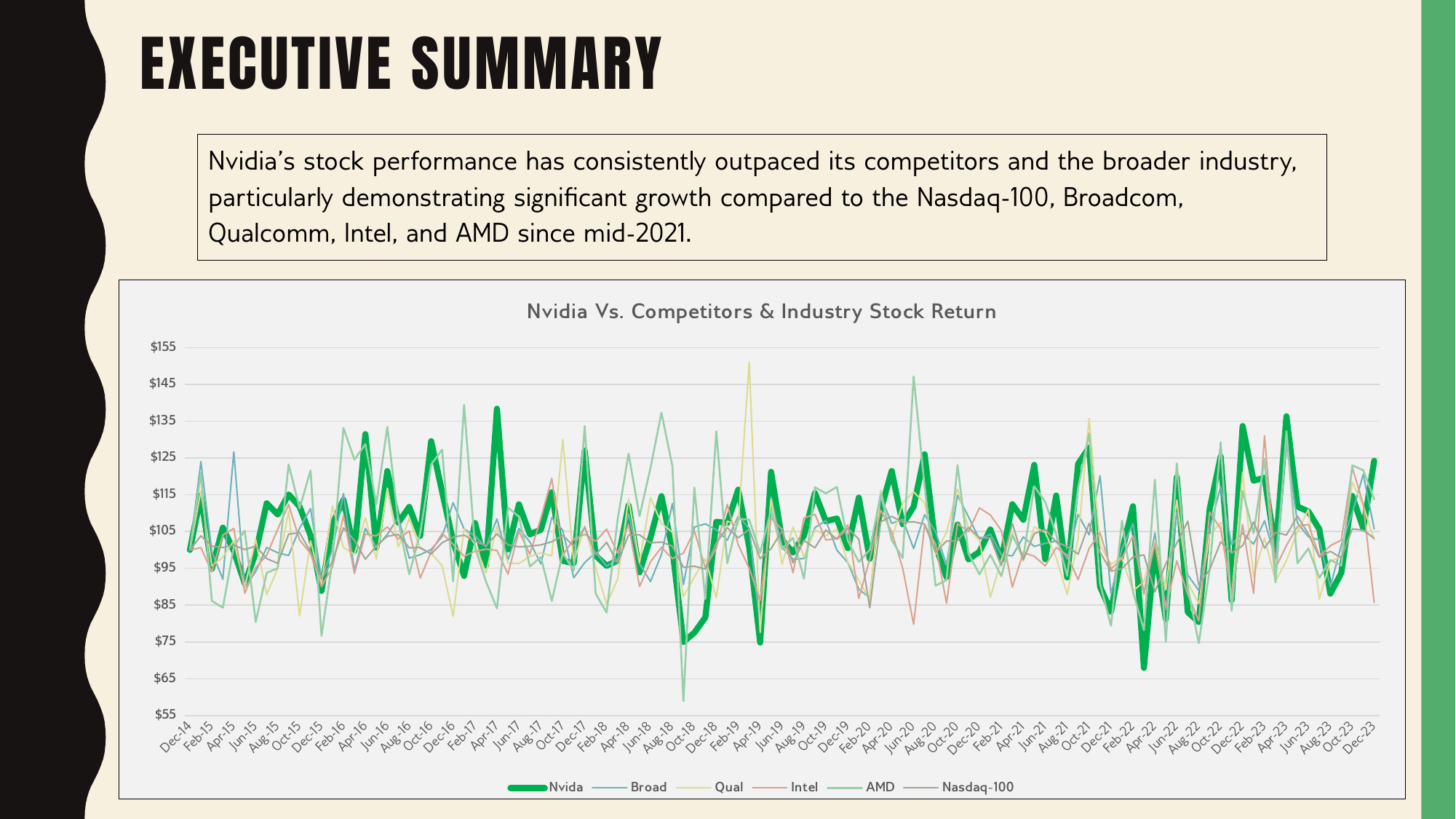

# executive summary
Nvidia’s stock performance has consistently outpaced its competitors and the broader industry, particularly demonstrating significant growth compared to the Nasdaq-100, Broadcom, Qualcomm, Intel, and AMD since mid-2021.

### Chart: Nvidia Vs. Competitors & Industry Stock Return

| Category | Nvida | Broad | Qual | Intel | AMD | Nasdaq-100 |
|---|---|---|---|---|---|---|
| 42004 | 100.0 | 100.0 | 100.0 | 100.0 | 100.0 | 100.0 |
| 42034 | 114.86592033324654 | 124.047433903577 | 116.09029779058598 | 100.63559322033899 | 121.01167315175097 | 103.84357542433706 |
| 42063 | 94.85494106980961 | 99.49851120514026 | 95.62818921528064 | 94.04511278195488 | 86.17363344051448 | 101.05339013976365 |
| 42094 | 106.06929510155318 | 92.04599149472358 | 98.0674935102394 | 104.09338023664854 | 84.32835820895521 | 100.67776097374484 |
| 42124 | 99.70714124802885 | 126.6854893908282 | 102.47058823529413 | 105.86789554531491 | 100.88495575221239 | 101.3007744450776 |
| 42155 | 90.87211929507455 | 89.77510636860944 | 89.88231917336394 | 88.2617527568195 | 105.26315789473684 | 100.11833206519722 |
| 42185 | 99.20437593237196 | 94.1397728127586 | 102.81015487785406 | 95.18329771494328 | 80.41666666666667 | 101.04041271995364 |
| 42216 | 112.68170426065163 | 100.66325715198978 | 87.87078738934618 | 98.58376511226253 | 93.78238341968913 | 97.65954679349542 |
| 42247 | 109.65302491103202 | 99.23791378899737 | 94.9628844114528 | 105.60616678346182 | 95.02762430939225 | 96.36571507133799 |
| 42277 | 115.09127789046654 | 98.49612031037518 | 110.58998697189652 | 112.34240212342401 | 123.25581395348838 | 104.31482670391081 |
| 42308 | 111.80824814945365 | 105.9449362462438 | 82.11040053853921 | 102.6875369167159 | 111.32075471698113 | 104.67287175831501 |
| 42338 | 103.9092055485498 | 111.26868532004599 | 102.44927239188357 | 99.07966637906242 | 121.61016949152543 | 99.45826772465783 |
| 42369 | 88.86529126213593 | 92.1184981054082 | 90.7072121636491 | 90.04354136429608 | 76.65505226480836 | 92.03353577442414 |
| 42400 | 107.06725844998294 | 100.19445067683792 | 112.02029113365681 | 95.39007092198581 | 97.27272727272727 | 96.95355413206416 |
| 42429 | 113.61607142857142 | 115.32432634171829 | 100.68911202992716 | 109.32747549847923 | 133.17757009345794 | 105.9944555917014 |
| 42460 | 99.71933763682289 | 94.33656957928802 | 98.78764176769653 | 93.60123647604328 | 124.56140350877192 | 102.61891919121994 |
| 42490 | 131.4945116802702 | 105.9073756432247 | 108.70942201108471 | 104.32628797886395 | 128.73239436619718 | 97.4994790442198 |
| 42521 | 100.6207191780822 | 100.6737496760819 | 97.54187909686817 | 103.83032605254827 | 112.47264770240699 | 101.08578131340013 |
| 42551 | 121.46351840034035 | 104.23423423423424 | 116.81911517640471 | 106.28048780487806 | 133.46303501945528 | 103.7401360476605 |
| 42582 | 107.42556917688266 | 108.91468082479318 | 100.78299776286354 | 102.95467584624211 | 107.87172011661808 | 104.20578706440624 |
| 42613 | 111.70524942940985 | 97.7893662850017 | 108.60948152846044 | 105.18250208971858 | 93.37837837837839 | 100.57684278975768 |
| 42643 | 103.85288966725044 | 98.70159981451427 | 100.32116788321169 | 92.37086092715231 | 104.63096960926195 | 100.6648228911818 |
| 42674 | 129.56717256885892 | 100.12332628611699 | 99.14144353899883 | 99.51247490679668 | 123.23651452282157 | 98.89517950546838 |
| 42704 | 115.77006507592189 | 103.68350049856296 | 95.69939820930576 | 104.52449567723343 | 127.27272727272727 | 101.97314985245566 |
| 42735 | 102.28592842420836 | 112.85851671663745 | 81.9478527607362 | 101.51640474221118 | 91.44620811287477 | 103.4887131013896 |
| 42766 | 92.94742626854736 | 105.72932330827068 | 105.70840351862249 | 98.31613253666485 | 139.4406943105111 | 104.04261668300441 |
| 42794 | 107.34134804887663 | 103.8069501730432 | 101.52266288951843 | 99.64088397790054 | 100.62240663900414 | 102.37577705272498 |
| 42825 | 95.74956394014504 | 100.84490317866278 | 93.72166027206138 | 100.22179096201829 | 91.40893470790378 | 101.14432734936054 |
| 42855 | 138.39884947267498 | 108.45523300575155 | 106.56866393747674 | 99.88934993084371 | 84.13533834586465 | 104.39627912406657 |
| 42886 | 100.14547973675094 | 97.31501586771337 | 96.4204644665619 | 93.43672112988092 | 111.52815013404826 | 101.39964763967816 |
| 42916 | 112.41698948533482 | 105.83994850890367 | 96.32379572618616 | 105.12744516893892 | 109.05448717948718 | 100.8522683429736 |
| 42947 | 104.26435296289458 | 102.19330252168976 | 98.27035156984397 | 98.87228643924443 | 95.51800146950772 | 101.00245645158546 |
| 42978 | 105.50637393767705 | 96.21930416154242 | 99.17734838339392 | 108.58283433133732 | 98.07692307692307 | 101.3706551645891 |
| 43008 | 115.68495832634112 | 108.8109177867568 | 98.39891975308642 | 119.45903361344538 | 86.15686274509804 | 102.24276167582013 |
| 43039 | 97.0504327643731 | 105.31620628244478 | 130.0529307978828 | 98.57111453066608 | 99.13518434228494 | 103.93698601787963 |
| 43069 | 96.40775247870062 | 92.4300208678132 | 96.50286403376543 | 102.94380017841212 | 94.39853076216711 | 101.10268444720316 |
| 43100 | 127.02842377260981 | 96.54729466718568 | 106.60731021555765 | 104.28942807625651 | 133.65758754863813 | 106.13466171238922 |
| 43131 | 98.4540276647681 | 99.36701205499334 | 95.23809523809523 | 102.38886580805982 | 88.13682678311498 | 98.73290010834307 |
| 43159 | 95.69834710743802 | 95.61389272092835 | 85.24615384615385 | 105.66037735849056 | 82.98926507018993 | 102.0950640808123 |
| 43190 | 97.1112742346388 | 97.35624867388076 | 92.05919509113879 | 99.11674347158218 | 108.2587064676617 | 96.52306897104366 |
| 43220 | 112.13428190306804 | 109.87272251765322 | 113.93844344246227 | 106.93529639674546 | 126.19485294117648 | 104.07207924448625 |
| 43251 | 93.93711090844205 | 96.25897568135835 | 96.55884377150723 | 90.05434782608695 | 109.17698470502548 | 104.12553467289459 |
| 43281 | 103.36006753904601 | 91.3987800857237 | 114.2017106200998 | 96.76121504727419 | 122.28152101400933 | 101.9138354338691 |
| 43312 | 114.62876745895613 | 98.7644857284574 | 107.20861288812607 | 100.68607068607068 | 137.31587561374798 | 102.1443475579463 |
| 43343 | 100.12113438791505 | 112.64666940601744 | 104.83190219764226 | 97.64608713607268 | 122.72546682558601 | 101.00480471857982 |
| 43373 | 75.02313002633264 | 90.58079682243749 | 87.31084270442871 | 99.13300909283147 | 58.95111686629978 | 95.26567489096342 |
| 43404 | 77.51743110563012 | 106.22846659805806 | 92.63793925902368 | 105.18344709897612 | 116.96869851729818 | 95.58604937824022 |
| 43434 | 81.6863488955516 | 107.10585063813656 | 97.68280123583934 | 95.17339282092881 | 86.66666666666667 | 94.79140135054114 |
| 43465 | 107.67790262172285 | 105.49394368412773 | 87.01458443155862 | 100.40485829959513 | 132.23185265438786 | 101.87505992247743 |
| 43496 | 107.3113043478261 | 102.65051258154708 | 107.81502423263328 | 112.39388794567064 | 96.39492011470709 | 106.0610711469496 |
| 43524 | 116.40088162841955 | 109.20613015688554 | 106.81775613410751 | 101.39728096676737 | 108.45728856778581 | 103.320357120272 |
| 43555 | 100.80196034751616 | 105.88274417212595 | 151.02577590741714 | 95.04655493482308 | 108.2680250783699 | 105.62061080403893 |
| 43585 | 74.83977900552486 | 79.03266331658291 | 77.58040171833275 | 86.28526645768025 | 99.20376402461093 | 97.6387073449749 |
| 43616 | 121.23874206407794 | 114.39357812748369 | 113.84316073032026 | 108.69663941871026 | 110.79897847500912 | 100.32300559351476 |
| 43646 | 102.7339706509164 | 100.73994302786076 | 96.17457604837651 | 105.5984959264675 | 100.2634178465591 | 105.23215461811617 |
| 43677 | 99.282835467046 | 97.46542984240835 | 106.30125751776927 | 93.78832838773491 | 103.28407224958949 | 96.47909615679244 |
| 43708 | 103.91618410841144 | 97.67548825360883 | 98.0840941236981 | 108.69014975743514 | 92.17806041335453 | 102.5486777462005 |
| 43738 | 115.48227724478659 | 106.0781685804325 | 105.45359202936548 | 109.70308558121482 | 117.04035874439462 | 100.58537555487246 |
| 43769 | 107.82011740125361 | 107.97677992146149 | 103.86623570363003 | 102.68883778524676 | 115.38461538461537 | 105.40299316805898 |
| 43799 | 108.56325551351851 | 99.93991334872395 | 105.60143626570917 | 103.10077519379846 | 117.13920817369095 | 102.9332749743553 |
| 43830 | 100.48023799405014 | 96.56350863869375 | 96.69046809475235 | 106.81704260651628 | 102.48582642825991 | 105.907923916907 |
| 43861 | 114.22831281986213 | 89.33674138157033 | 91.78290938928613 | 86.84498670420773 | 96.7659574468085 | 102.94880464295193 |
| 43890 | 97.60432480468026 | 86.9708752109163 | 86.3984674329502 | 97.47838616714697 | 100.0 | 84.27508496404718 |
| 43921 | 110.88012139605463 | 114.55925769717419 | 116.28972653362896 | 110.82779009608277 | 115.19349164467899 | 107.67735689260238 |
| 43951 | 121.46571780484467 | 107.23437154848685 | 102.80920299987288 | 104.91830610203401 | 102.6913533117007 | 109.13848632671406 |
| 43982 | 107.01087262689425 | 108.35650770762524 | 112.77200791295748 | 95.07389162561576 | 97.78810408921933 | 107.50104284170752 |
| 44012 | 111.76015372061802 | 100.36120528500365 | 115.78774257208639 | 79.77603209092429 | 147.17734271051134 | 107.67371708030642 |
| 44043 | 125.99979274025644 | 109.59747434885558 | 112.77341160874916 | 106.74628116488583 | 117.2930388738215 | 107.01974393874303 |
| 44074 | 101.16639874387828 | 104.94598876566326 | 98.8077246011755 | 101.62904808635918 | 90.27747192248403 | 99.33674630112054 |
| 44104 | 92.63515760688816 | 95.96783047870005 | 104.82664853840924 | 85.51564310544612 | 91.82827174045617 | 102.4193967596933 |
| 44135 | 106.92117440561672 | 114.85856476846952 | 116.5937094682231 | 107.15898825654924 | 123.07079293398857 | 102.48431298324626 |
| 44165 | 97.41446852964219 | 109.03182429403853 | 105.91670722380589 | 104.99473129610115 | 98.97474638463198 | 106.12782862393841 |
| 44196 | 99.49980850248946 | 102.88911727760647 | 102.58632007351976 | 111.42111601766358 | 93.38131065314579 | 103.37496592281956 |
| 44227 | 105.57980553823414 | 104.29966703662599 | 87.14486818530843 | 109.49378490362098 | 98.68052312003736 | 103.26259645676443 |
| 44255 | 97.32983338801998 | 98.67835784365889 | 97.3566341141053 | 105.29779532741033 | 92.88841557212164 | 95.74293182759402 |
| 44286 | 112.44503045331615 | 98.39106241642583 | 104.68361113206124 | 89.890625 | 103.97452229299364 | 107.22585369272024 |
| 44316 | 108.22812218928013 | 103.53572994300745 | 96.9308357348703 | 99.28732835042587 | 98.11320754716981 | 97.35737428682535 |
| 44347 | 123.1339838099049 | 100.95484089513687 | 106.236063624201 | 98.28431372549021 | 117.29520479520481 | 104.4382022638779 |
| 44377 | 97.48281464816897 | 101.79515141347201 | 104.80654866018331 | 95.68934805842537 | 113.05227296923239 | 105.58267744975858 |
| 44408 | 114.80075901328274 | 102.43304491141325 | 97.92389853137516 | 100.63291139240506 | 104.26593841227987 | 102.17742315094962 |
| 44439 | 92.54411436229618 | 97.53021861989905 | 87.92692071715862 | 98.55715871254162 | 92.9371387283237 | 100.93671635074479 |
| 44469 | 123.41668275728905 | 109.63850452642649 | 103.14777484881377 | 91.96696696696696 | 116.8415937803693 | 98.88080617789036 |
| 44500 | 127.80537411507022 | 104.1397859574548 | 135.71858087793146 | 100.40816326530613 | 131.7225318140231 | 107.22068051288569 |
| 44530 | 90.00795691027054 | 120.17952608004623 | 101.27935312361542 | 104.67479674796746 | 90.86316852939319 | 99.37314950448678 |
| 44561 | 83.25456461868008 | 88.04797042424973 | 96.11199212555367 | 94.79611650485437 | 79.39541348158443 | 94.24742036495853 |
| 44592 | 99.58751939884016 | 100.26626612958285 | 97.85502958579883 | 97.7058582548136 | 107.9562363238512 | 94.88067476374215 |
| 44620 | 111.89665778142302 | 107.19052158518319 | 88.85400313971742 | 103.8993710691824 | 88.64926220204313 | 98.07743061196315 |
| 44651 | 67.97258667448509 | 88.04313301994664 | 91.40819264494176 | 87.953995157385 | 78.21474300347539 | 98.68145069255073 |
| 44681 | 100.67396344422279 | 104.64294088998717 | 102.52702412484788 | 101.90410644643266 | 119.1066417212348 | 88.61624703055227 |
| 44712 | 81.18573264781492 | 83.74157516418734 | 89.19145370758274 | 84.21882035119314 | 75.0736304731985 | 96.31225318704819 |
| 44742 | 119.81661059436637 | 110.22416170931022 | 113.55879129481761 | 97.05960973001872 | 123.53864260494312 | 101.8587843421864 |
| 44773 | 83.10301161702361 | 93.20796294912975 | 91.18295877567904 | 87.90966675846875 | 89.83804382343602 | 107.82653190328458 |
| 44804 | 80.42268451040148 | 88.9603494219711 | 85.41619414833295 | 80.73308270676691 | 74.65535524920466 | 90.455968015518 |
| 44834 | 111.18708295576243 | 105.88049818697776 | 104.14232607541156 | 110.32207993791229 | 94.79166666666667 | 94.691259632526 |
| 44865 | 125.38341853745277 | 117.21049944694973 | 107.50467448580656 | 105.76855434400281 | 129.25407925407924 | 102.19104877968512 |
| 44895 | 86.35584707203215 | 101.46997441155654 | 86.91596173610561 | 87.89491187229797 | 83.43423934046116 | 99.18926080169578 |
| 44926 | 133.68687559874093 | 104.62861946237905 | 121.16609059486993 | 106.9239500567537 | 116.02593793422882 | 101.15350702721746 |
| 44957 | 118.83093617239086 | 101.5862976701253 | 92.73327828241122 | 88.21656050955413 | 104.56420492348634 | 107.61933549722454 |
| 44985 | 119.6459338387319 | 107.95066381732823 | 103.27855581640087 | 131.04693140794225 | 124.72639348434717 | 100.46629525345688 |
| 45016 | 99.89919717752096 | 97.65564111357048 | 91.55039974917698 | 95.07193143556779 | 91.18457300275482 | 104.79539046790016 |
| 45046 | 136.34365202349636 | 128.9640861931365 | 97.09760273972603 | 101.22343850611719 | 132.27033680205884 | 104.06744011207776 |
| 45077 | 111.8094835333298 | 107.36051289667803 | 104.96428886341593 | 106.36132315521627 | 96.36240588782675 | 109.23797081392586 |
| 45107 | 110.46522623043829 | 103.59913768257958 | 111.02990591397848 | 106.96770334928232 | 100.43016416469143 | 104.30218437136159 |
| 45138 | 105.61963662821803 | 102.697379402437 | 86.653552243323 | 98.23874755381604 | 92.41258741258741 | 98.05584012927312 |
| 45169 | 88.1349407354878 | 89.99772453921919 | 96.97022614162229 | 101.16676152532725 | 97.25690503216042 | 99.63137966824499 |
| 45199 | 93.74928159268029 | 101.29909220063087 | 98.13614262560777 | 102.67229254571029 | 95.79848278545032 | 97.84069532926716 |
| 45230 | 114.68857282981855 | 110.02650439164694 | 118.40535828975136 | 122.46575342465755 | 123.00507614213198 | 105.73284691685534 |
| 45260 | 105.88411374812914 | 120.5805148369395 | 112.07283998450212 | 112.41610738255032 | 121.66556619346318 | 105.40019775063459 |
| 45291 | 124.24175114090707 | 105.7110862262038 | 102.68270759870013 | 85.73134328358208 | 113.75754697781697 | 103.18916177202195 |